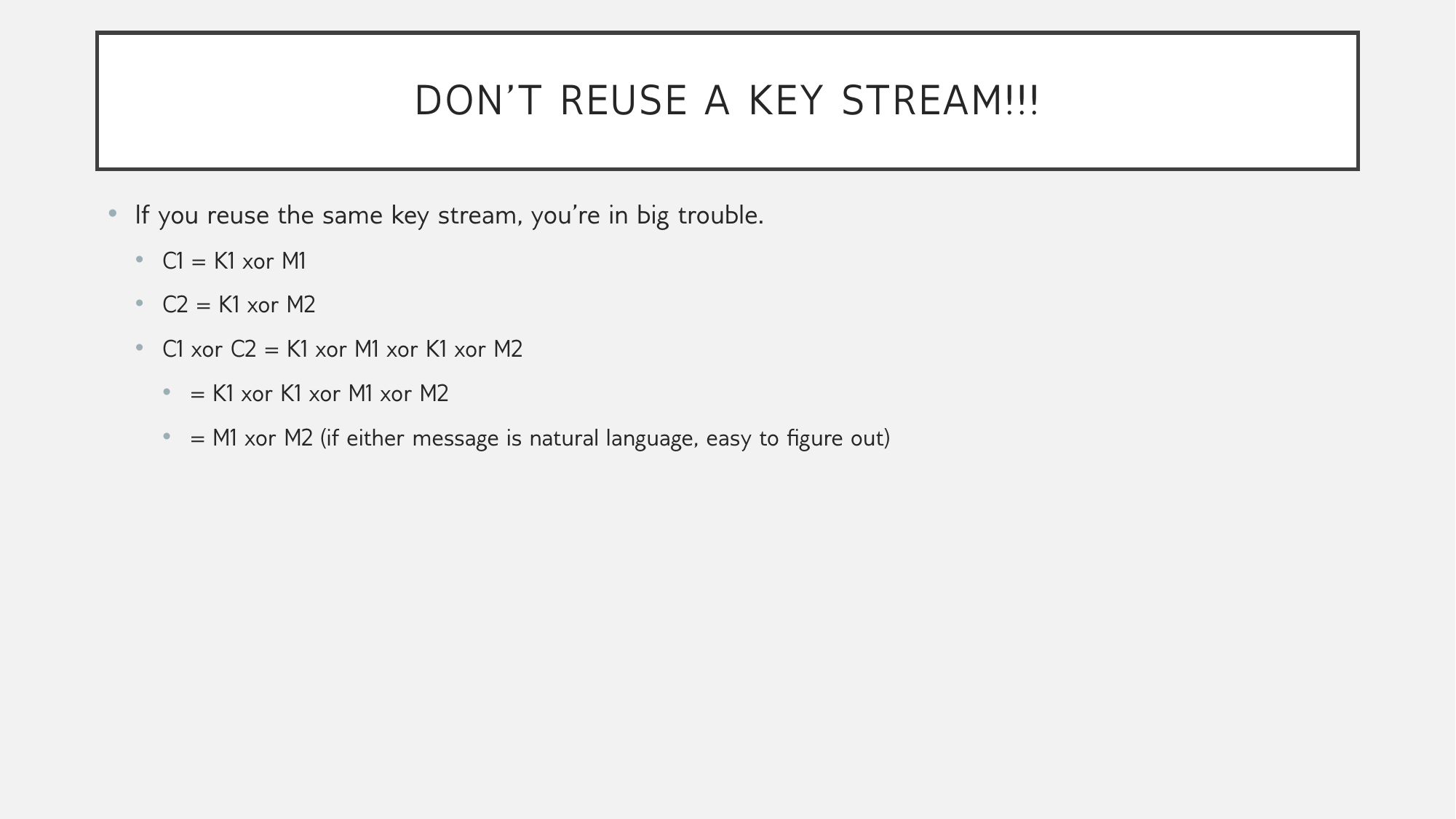

# Don’t Reuse a Key Stream!!!
If you reuse the same key stream, you’re in big trouble.
C1 = K1 xor M1
C2 = K1 xor M2
C1 xor C2 = K1 xor M1 xor K1 xor M2
= K1 xor K1 xor M1 xor M2
= M1 xor M2 (if either message is natural language, easy to figure out)